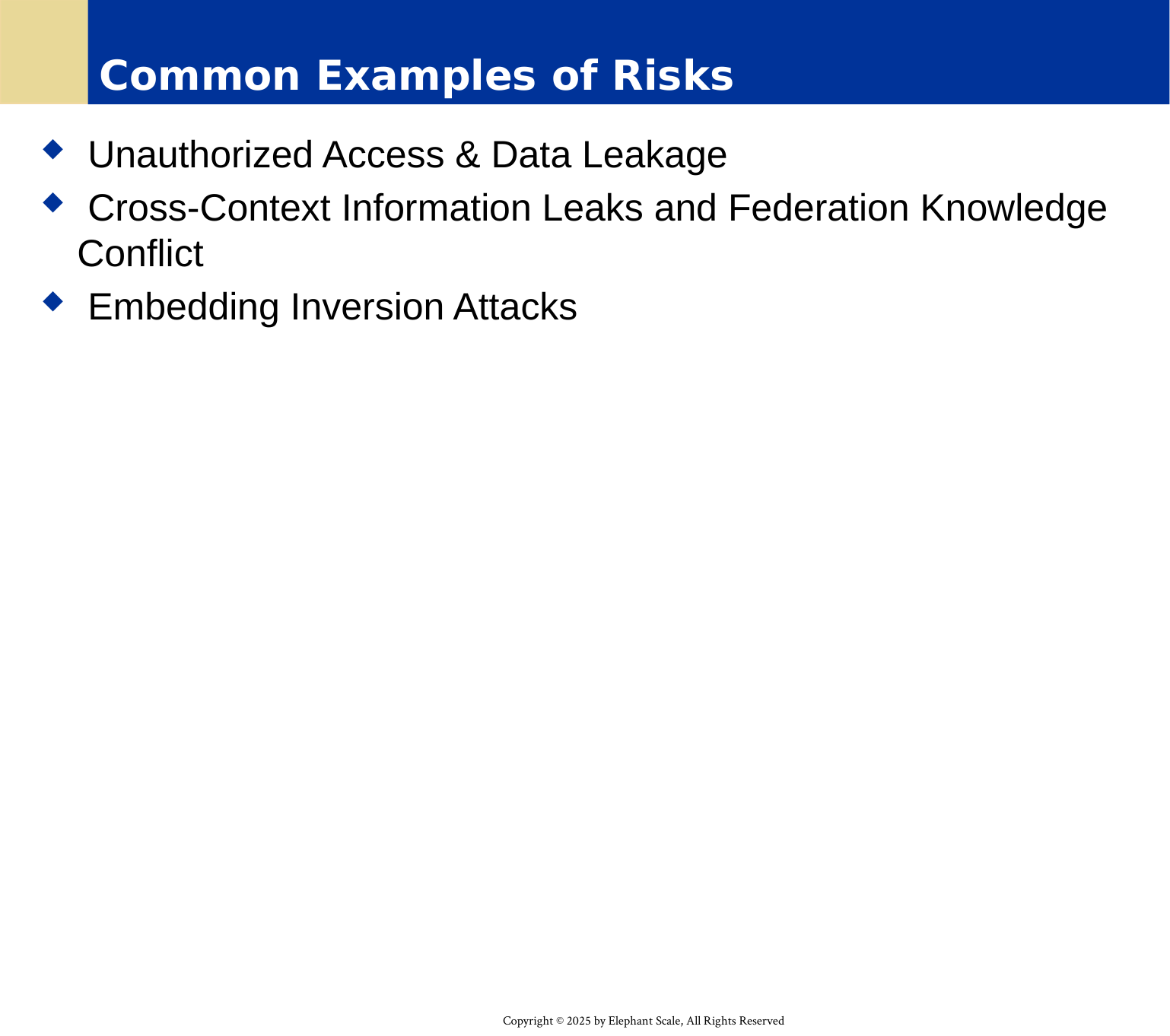

# Common Examples of Risks
 Unauthorized Access & Data Leakage
 Cross-Context Information Leaks and Federation Knowledge Conflict
 Embedding Inversion Attacks
Copyright © 2025 by Elephant Scale, All Rights Reserved